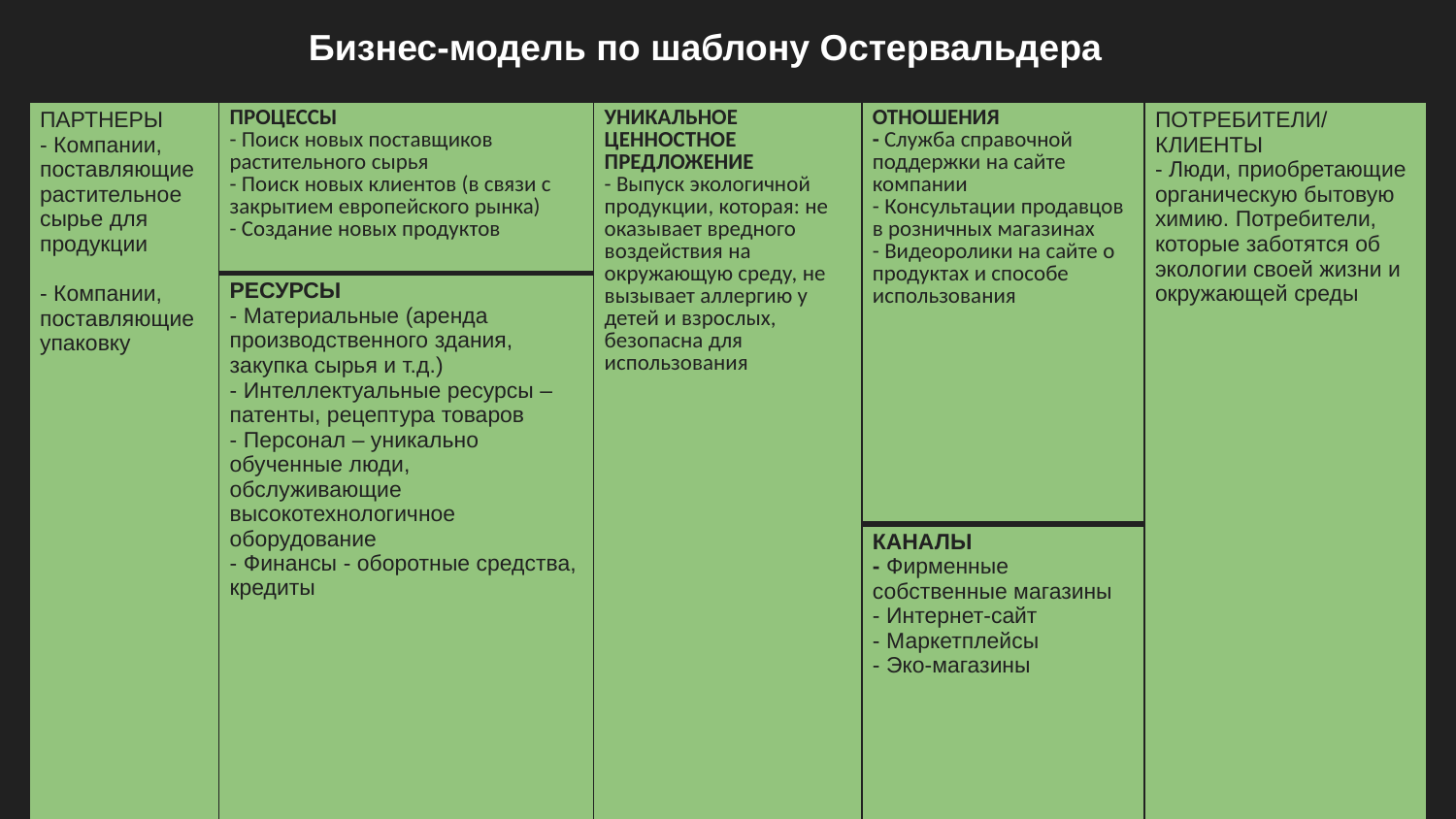

# Бизнес-модель по шаблону Остервальдера
| ПАРТНЕРЫ - Компании, поставляющие растительное сырье для продукции - Компании, поставляющие упаковку | ПРОЦЕССЫ - Поиск новых поставщиков растительного сырья - Поиск новых клиентов (в связи с закрытием европейского рынка) - Создание новых продуктов | УНИКАЛЬНОЕ ЦЕННОСТНОЕ ПРЕДЛОЖЕНИЕ - Выпуск экологичной продукции, которая: не оказывает вредного воздействия на окружающую среду, не вызывает аллергию у детей и взрослых, безопасна для использования | ОТНОШЕНИЯ - Служба справочной поддержки на сайте компании - Консультации продавцов в розничных магазинах - Видеоролики на сайте о продуктах и способе использования | ПОТРЕБИТЕЛИ/ КЛИЕНТЫ - Люди, приобретающие органическую бытовую химию. Потребители, которые заботятся об экологии своей жизни и окружающей среды |
| --- | --- | --- | --- | --- |
|  | РЕСУРСЫ - Материальные (аренда производственного здания, закупка сырья и т.д.) - Интеллектуальные ресурсы – патенты, рецептура товаров - Персонал – уникально обученные люди, обслуживающие высокотехнологичное оборудование - Финансы - оборотные средства, кредиты |  |  |  |
|  |  |  | КАНАЛЫ - Фирменные собственные магазины - Интернет-сайт - Маркетплейсы - Эко-магазины |  |
| РАСХОДЫ - Аренда и содержание производственного здания - Закупка сырья - Строительство собственного завода - Зарплата сотрудникам - Транспортные расходы |  | ФИНАНСИРОВАНИЕ - Доходы от продажи товаров |  |  |